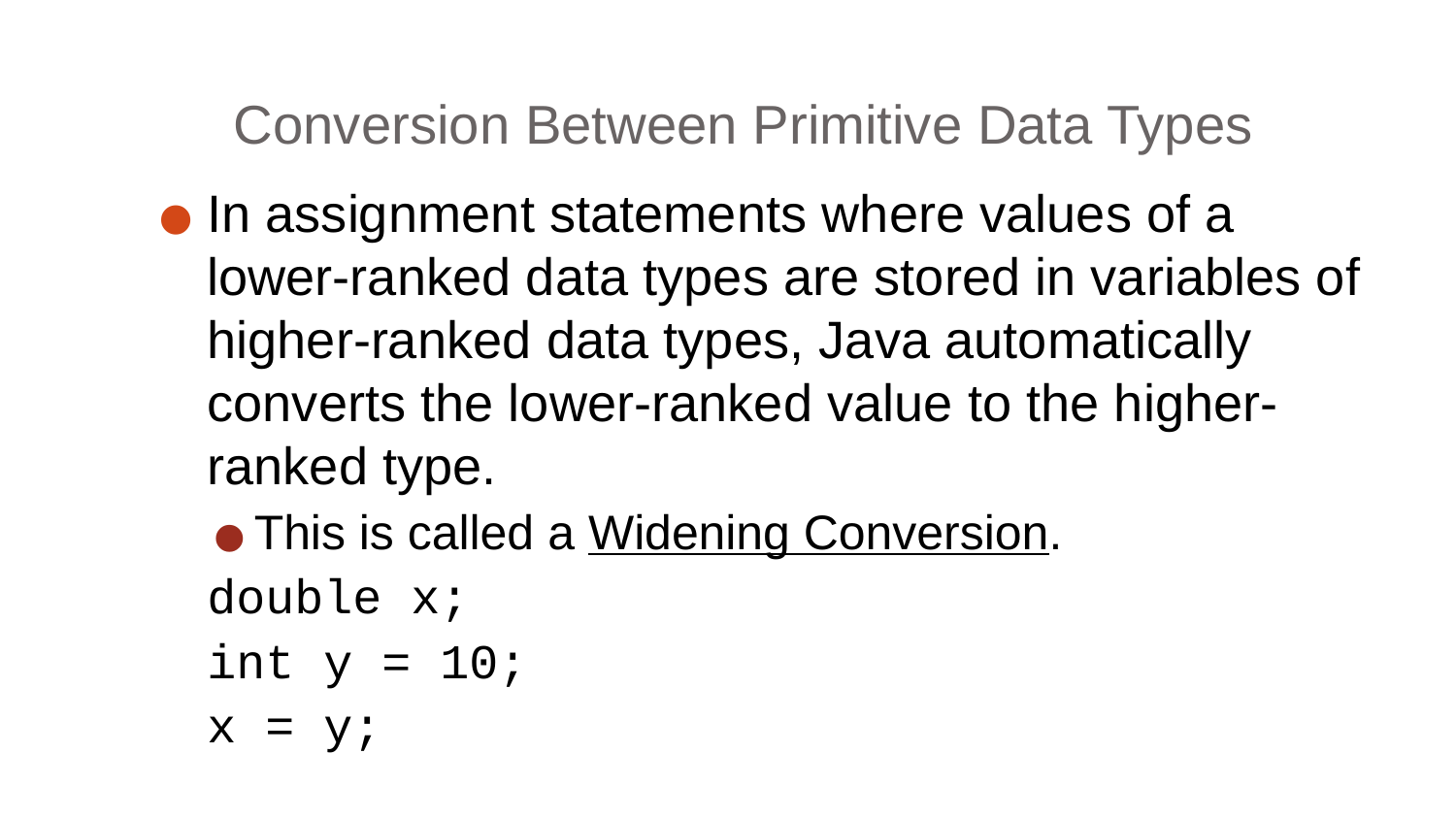

# Conversion Between Primitive Data Types
In assignment statements where values of a lower-ranked data types are stored in variables of higher-ranked data types, Java automatically converts the lower-ranked value to the higher-ranked type.
This is called a Widening Conversion.
	double x;
	int y = 10;
	x = y;